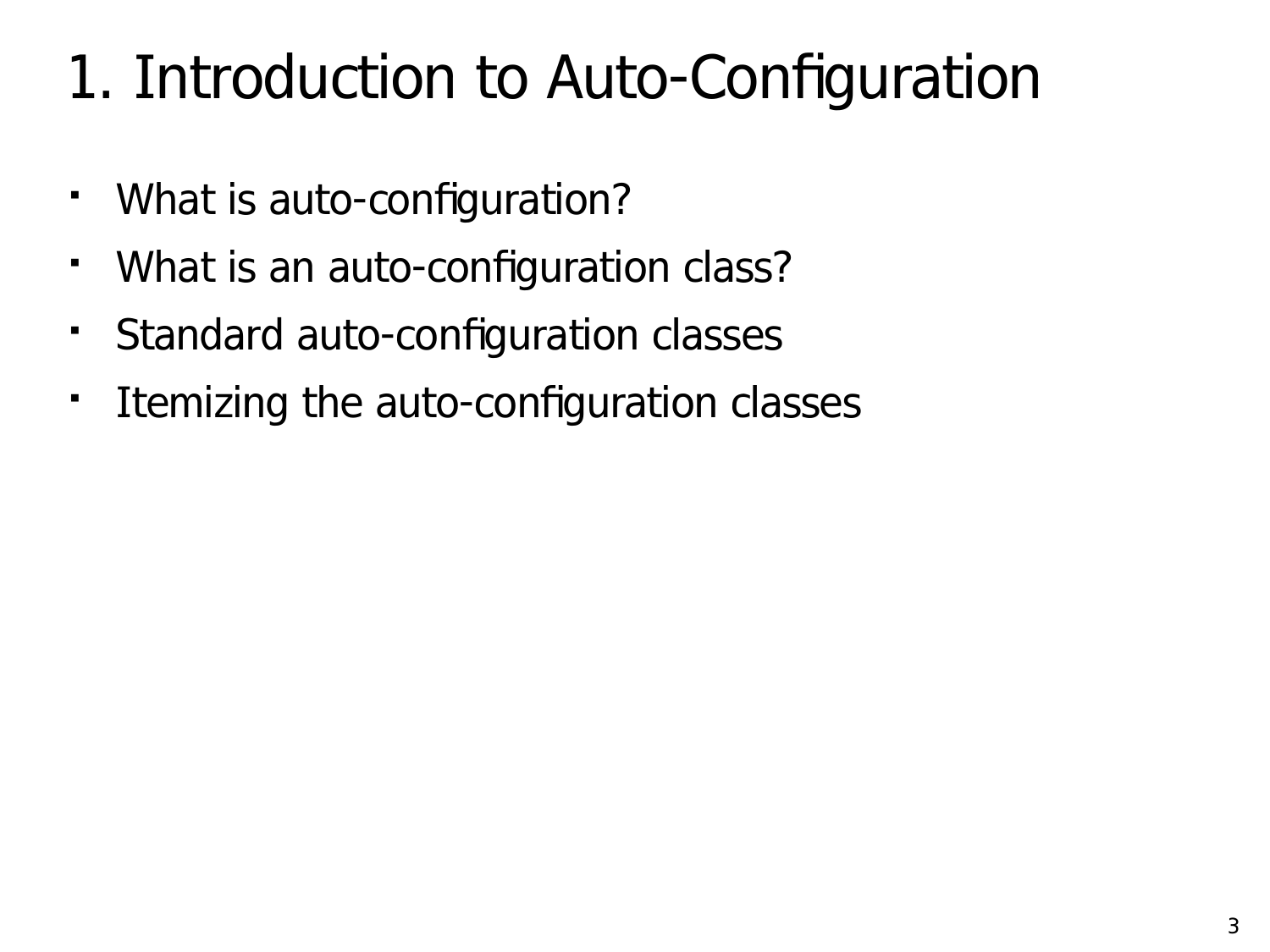

# 1. Introduction to Auto-Configuration
What is auto-configuration?
What is an auto-configuration class?
Standard auto-configuration classes
Itemizing the auto-configuration classes
3